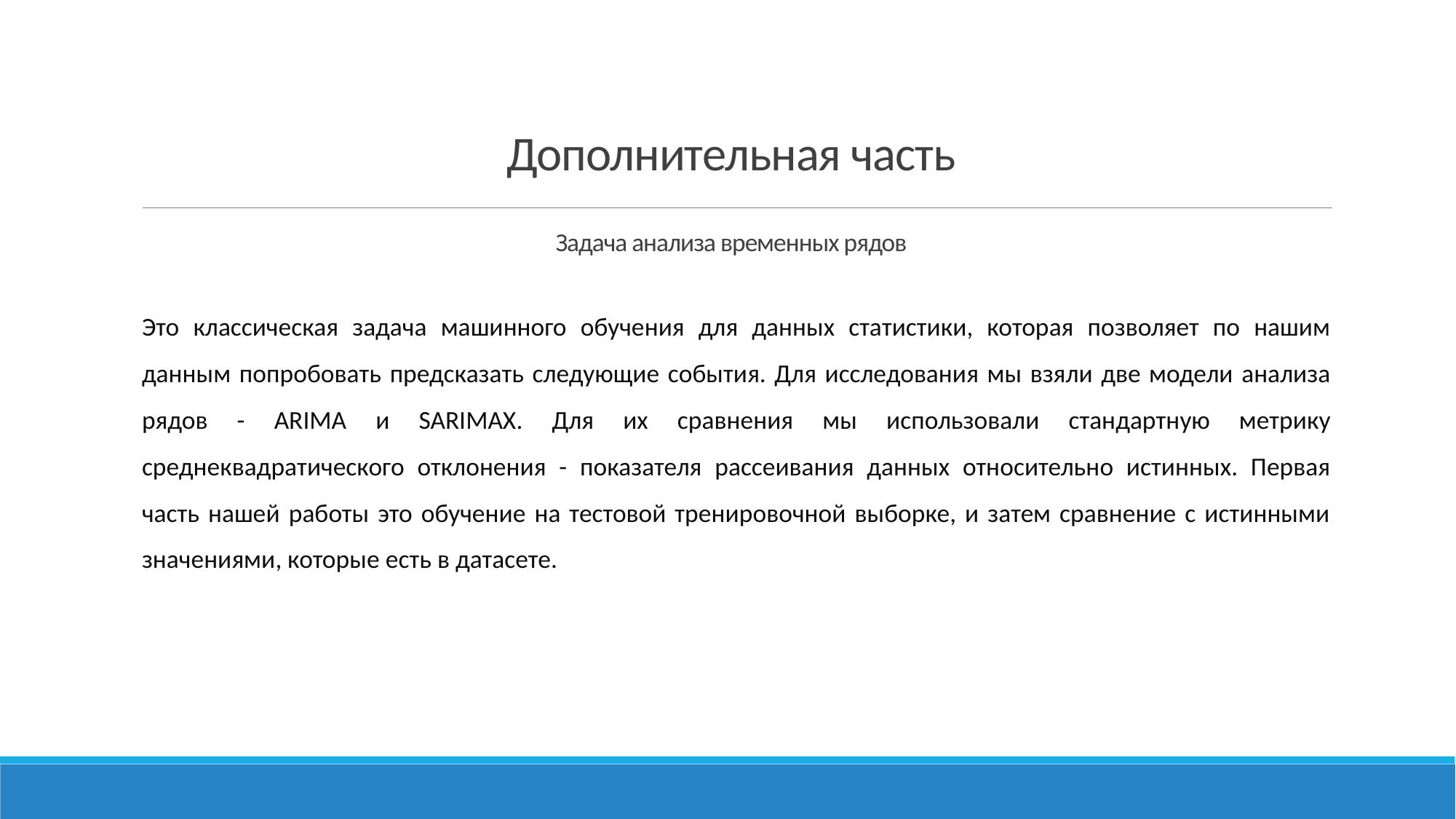

# Дополнительная часть Задача анализа временных рядов
Это классическая задача машинного обучения для данных статистики, которая позволяет по нашим данным попробовать предсказать следующие события. Для исследования мы взяли две модели анализа рядов - ARIMA и SARIMAX. Для их сравнения мы использовали стандартную метрику среднеквадратического отклонения - показателя рассеивания данных относительно истинных. Первая часть нашей работы это обучение на тестовой тренировочной выборке, и затем сравнение с истинными значениями, которые есть в датасете.